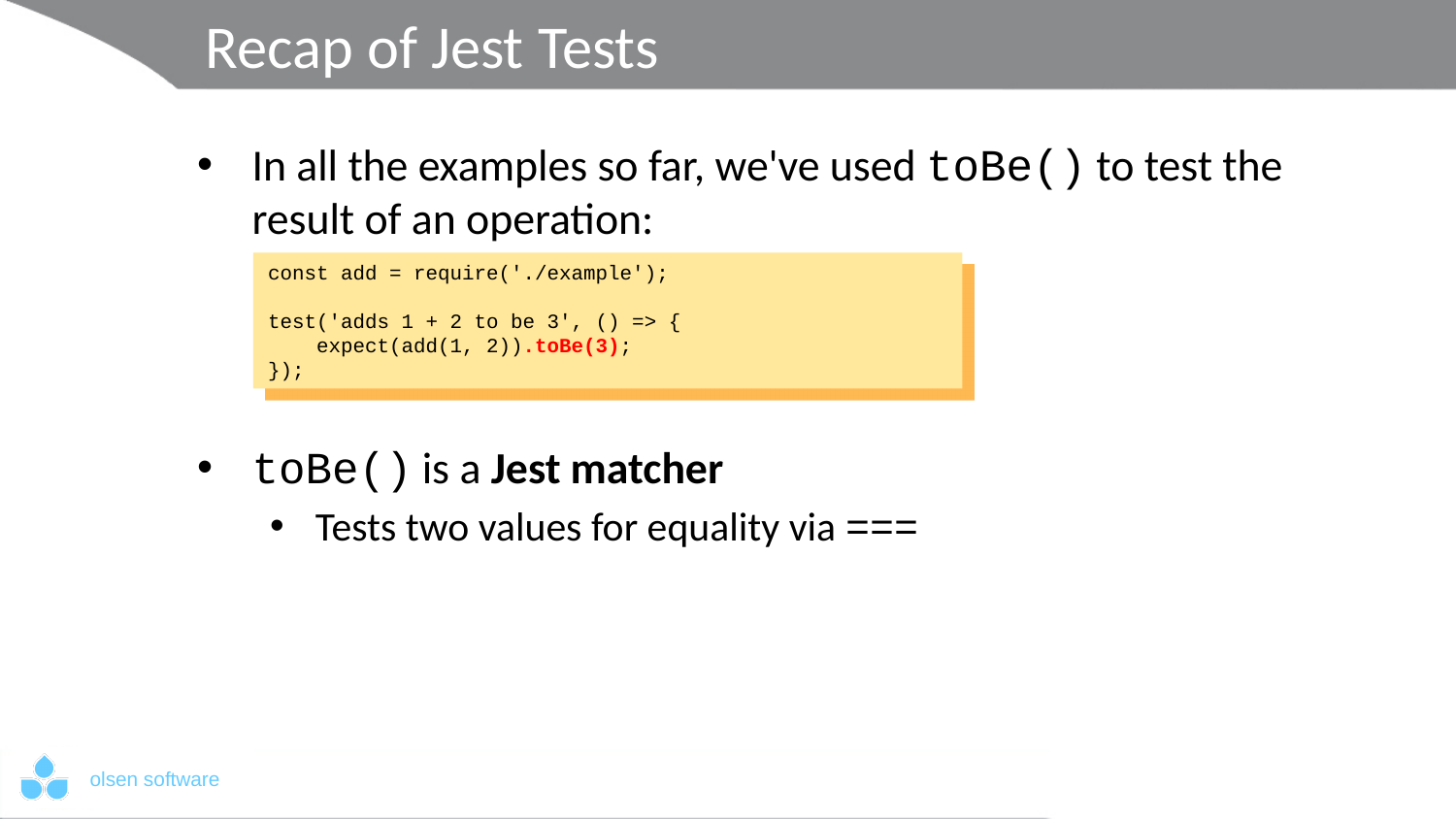

# Recap of Jest Tests
In all the examples so far, we've used toBe() to test the result of an operation:

toBe() is a Jest matcher
Tests two values for equality via ===

const add = require('./example');

test('adds 1 + 2 to be 3', () => {
    expect(add(1, 2)).toBe(3);
});